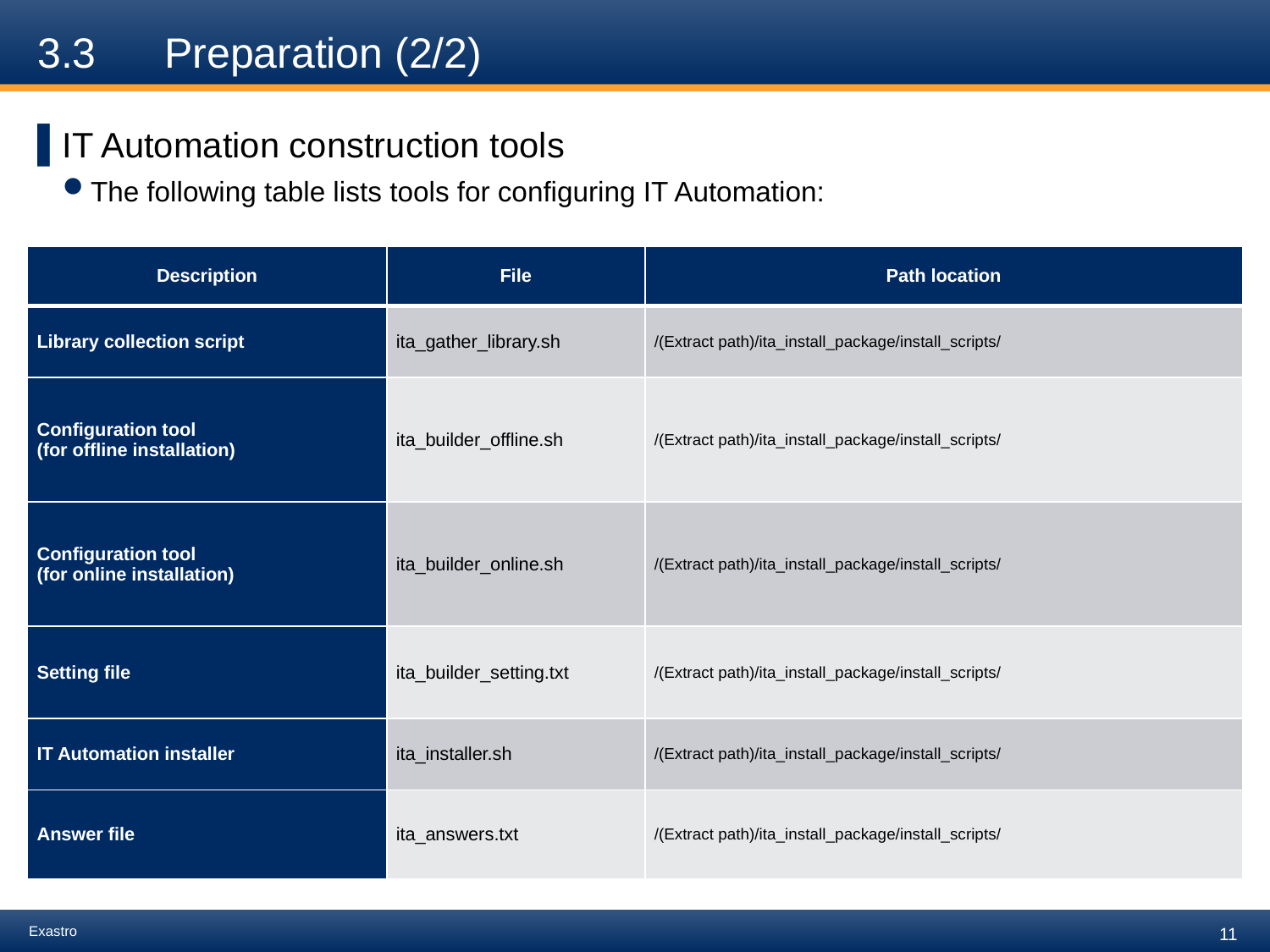

# 3.3	Preparation (2/2)
IT Automation construction tools
The following table lists tools for configuring IT Automation:
| Description | File | Path location |
| --- | --- | --- |
| Library collection script | ita\_gather\_library.sh | /(Extract path)/ita\_install\_package/install\_scripts/ |
| Configuration tool (for offline installation) | ita\_builder\_offline.sh | /(Extract path)/ita\_install\_package/install\_scripts/ |
| Configuration tool (for online installation) | ita\_builder\_online.sh | /(Extract path)/ita\_install\_package/install\_scripts/ |
| Setting file | ita\_builder\_setting.txt | /(Extract path)/ita\_install\_package/install\_scripts/ |
| IT Automation installer | ita\_installer.sh | /(Extract path)/ita\_install\_package/install\_scripts/ |
| Answer file | ita\_answers.txt | /(Extract path)/ita\_install\_package/install\_scripts/ |